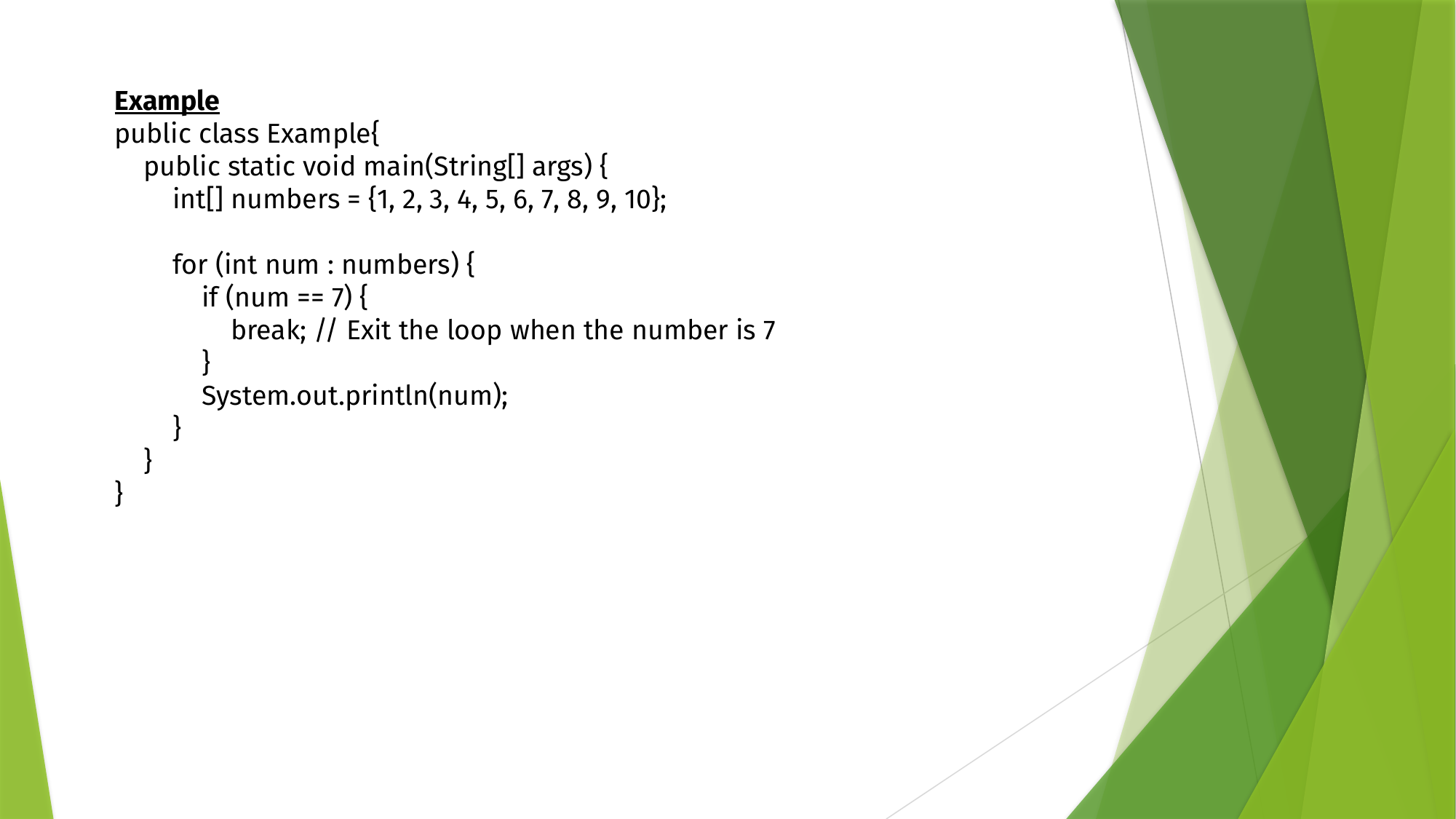

Example
public class Example{
    public static void main(String[] args) {
        int[] numbers = {1, 2, 3, 4, 5, 6, 7, 8, 9, 10};

        for (int num : numbers) {
            if (num == 7) {
                break; // Exit the loop when the number is 7
            }
            System.out.println(num);
        }
    }
}